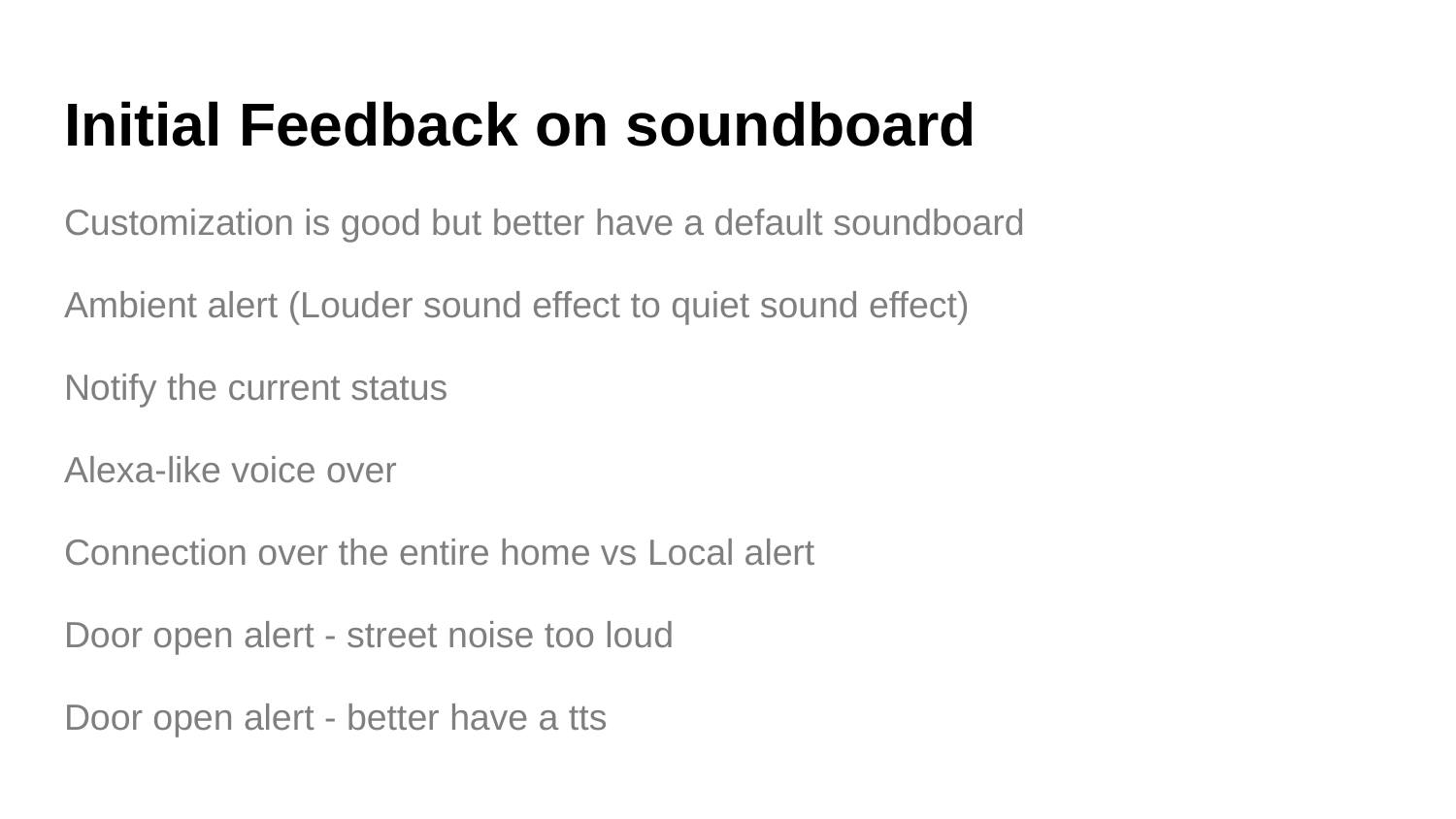

# Initial Feedback on soundboard
Customization is good but better have a default soundboard
Ambient alert (Louder sound effect to quiet sound effect)
Notify the current status
Alexa-like voice over
Connection over the entire home vs Local alert
Door open alert - street noise too loud
Door open alert - better have a tts